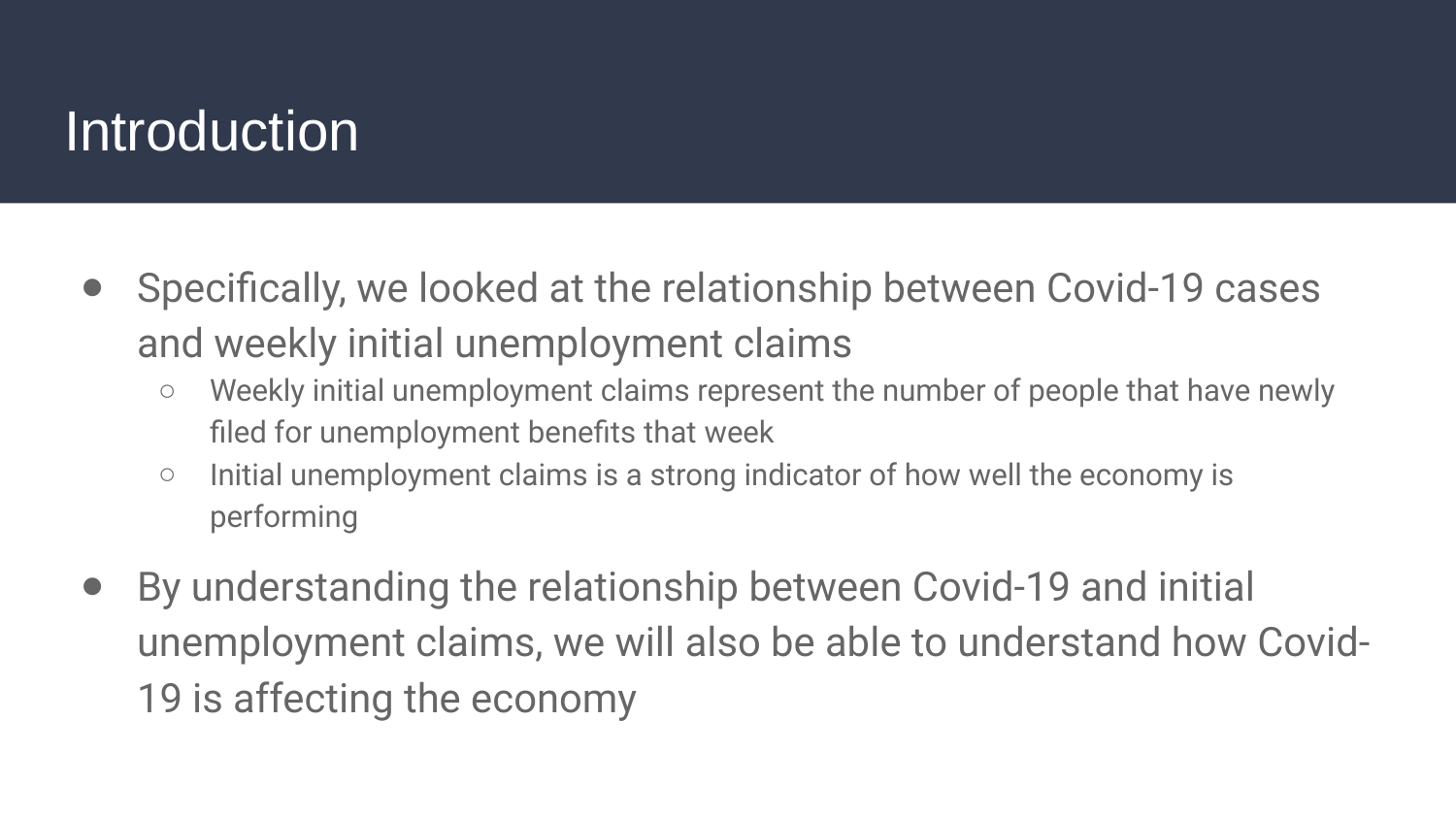

# Introduction
Specifically, we looked at the relationship between Covid-19 cases and weekly initial unemployment claims
Weekly initial unemployment claims represent the number of people that have newly filed for unemployment benefits that week
Initial unemployment claims is a strong indicator of how well the economy is performing
By understanding the relationship between Covid-19 and initial unemployment claims, we will also be able to understand how Covid-19 is affecting the economy